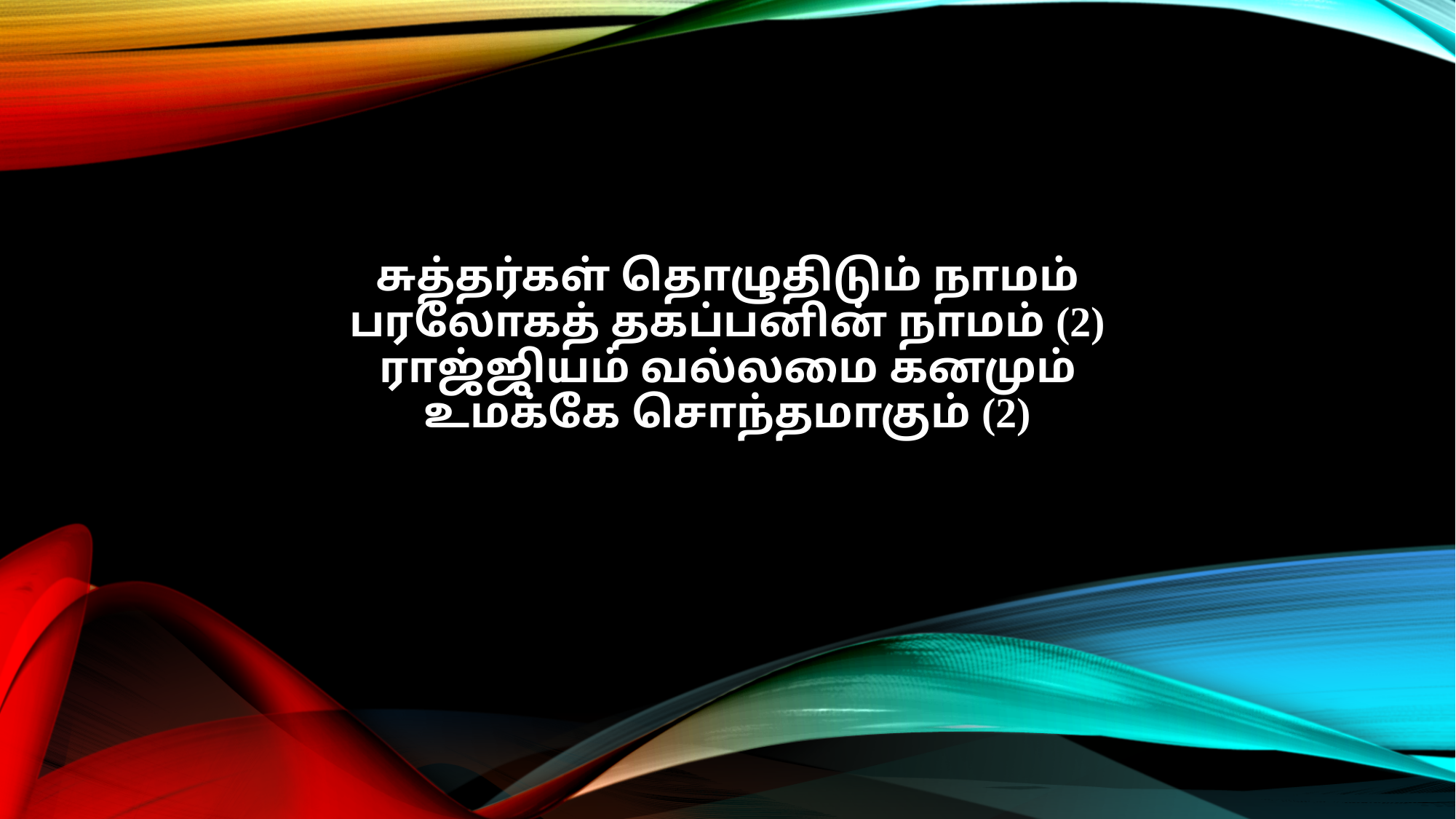

சுத்தர்கள் தொழுதிடும் நாமம்
பரலோகத் தகப்பனின் நாமம் (2)
ராஜ்ஜியம் வல்லமை கனமும்
உமக்கே சொந்தமாகும் (2)